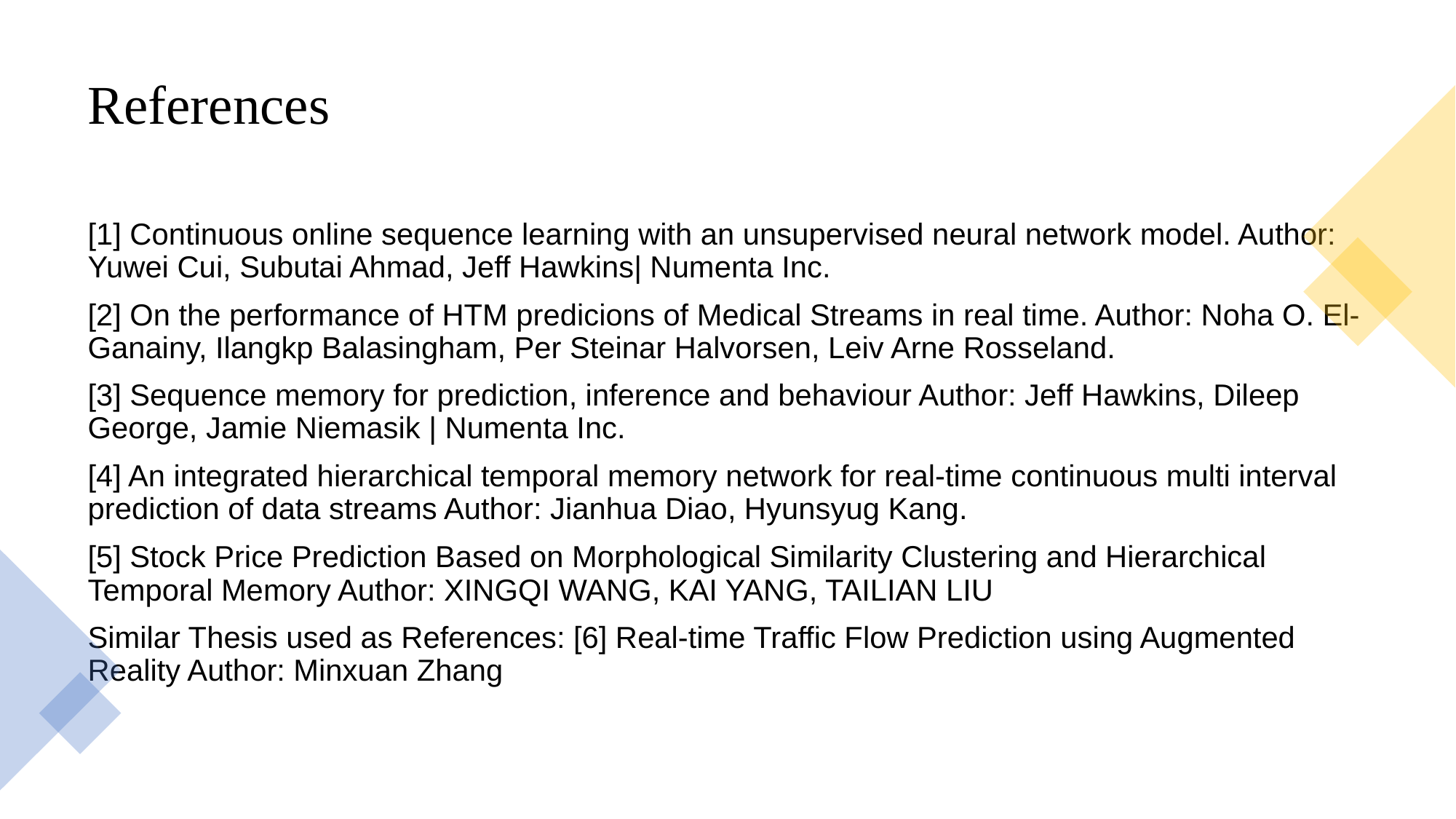

# References

[1] Continuous online sequence learning with an unsupervised neural network model. Author: Yuwei Cui, Subutai Ahmad, Jeff Hawkins| Numenta Inc.
[2] On the performance of HTM predicions of Medical Streams in real time. Author: Noha O. El-Ganainy, Ilangkp Balasingham, Per Steinar Halvorsen, Leiv Arne Rosseland.
[3] Sequence memory for prediction, inference and behaviour Author: Jeff Hawkins, Dileep George, Jamie Niemasik | Numenta Inc.
[4] An integrated hierarchical temporal memory network for real-time continuous multi interval prediction of data streams Author: Jianhua Diao, Hyunsyug Kang.
[5] Stock Price Prediction Based on Morphological Similarity Clustering and Hierarchical Temporal Memory Author: XINGQI WANG, KAI YANG, TAILIAN LIU
Similar Thesis used as References: [6] Real-time Traffic Flow Prediction using Augmented Reality Author: Minxuan Zhang